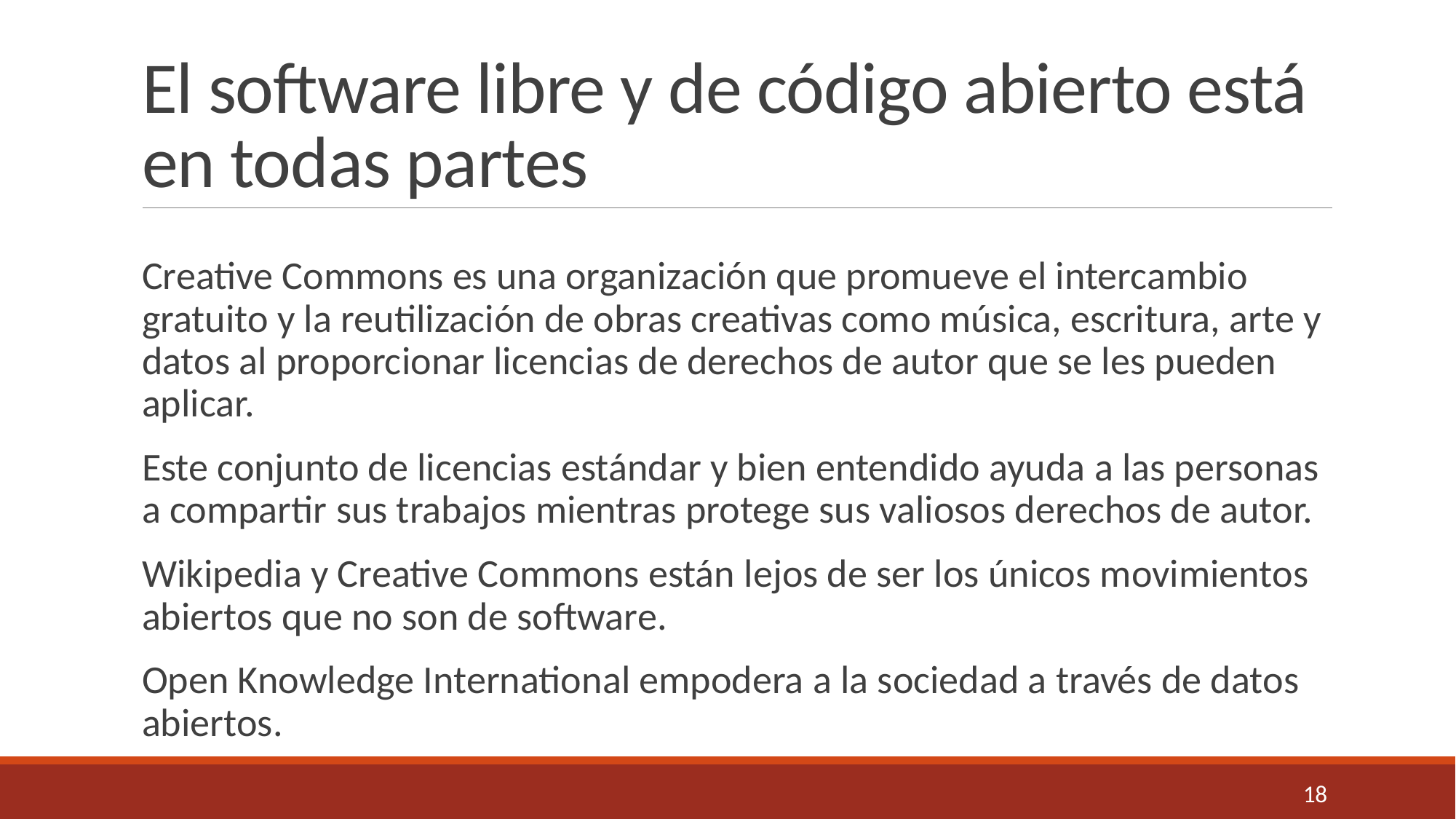

# El software libre y de código abierto está en todas partes
Creative Commons es una organización que promueve el intercambio gratuito y la reutilización de obras creativas como música, escritura, arte y datos al proporcionar licencias de derechos de autor que se les pueden aplicar.
Este conjunto de licencias estándar y bien entendido ayuda a las personas a compartir sus trabajos mientras protege sus valiosos derechos de autor.
Wikipedia y Creative Commons están lejos de ser los únicos movimientos abiertos que no son de software.
Open Knowledge International empodera a la sociedad a través de datos abiertos.
18